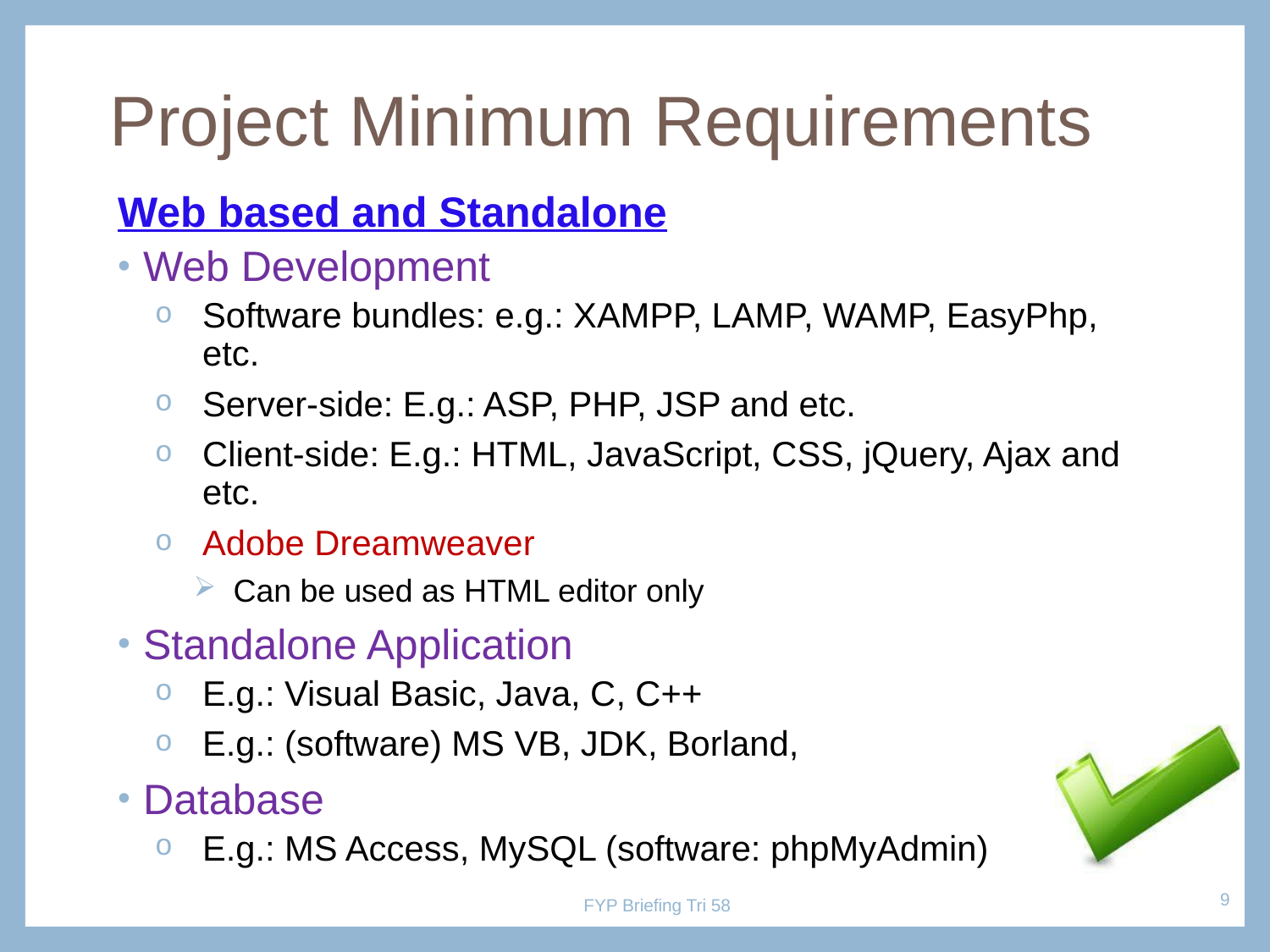

# Project Minimum Requirements
Web based and Standalone
Web Development
Software bundles: e.g.: XAMPP, LAMP, WAMP, EasyPhp, etc.
Server-side: E.g.: ASP, PHP, JSP and etc.
Client-side: E.g.: HTML, JavaScript, CSS, jQuery, Ajax and etc.
Adobe Dreamweaver
Can be used as HTML editor only
Standalone Application
E.g.: Visual Basic, Java, C, C++
E.g.: (software) MS VB, JDK, Borland,
Database
E.g.: MS Access, MySQL (software: phpMyAdmin)

9
FYP Briefing Tri 58